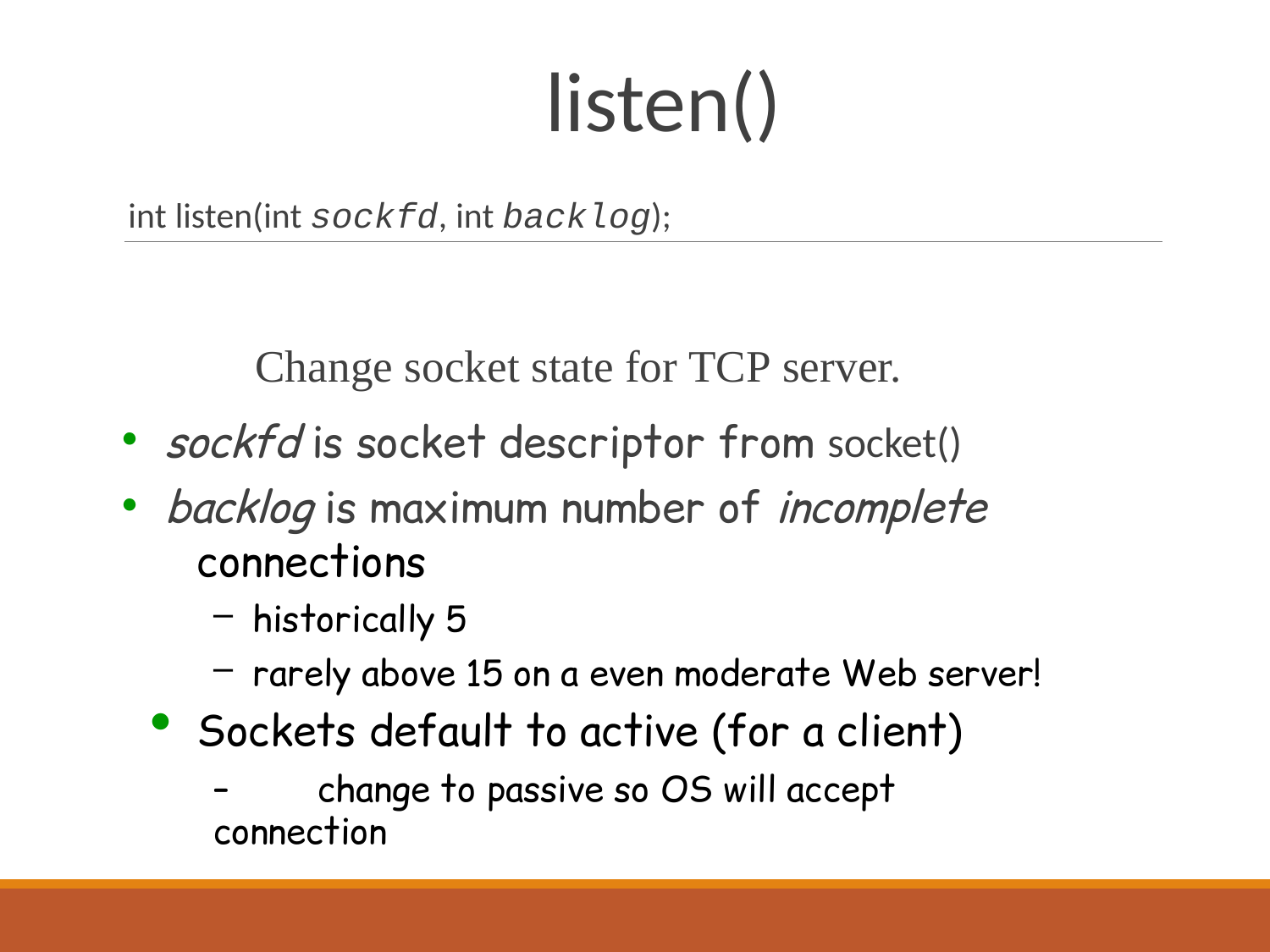

# listen()
int listen(int sockfd, int backlog);

Change socket state for TCP server.
sockfd is socket descriptor from socket()
backlog is maximum number of incomplete
connections
historically 5
rarely above 15 on a even moderate Web server!
Sockets default to active (for a client)
–	change to passive so OS will accept connection